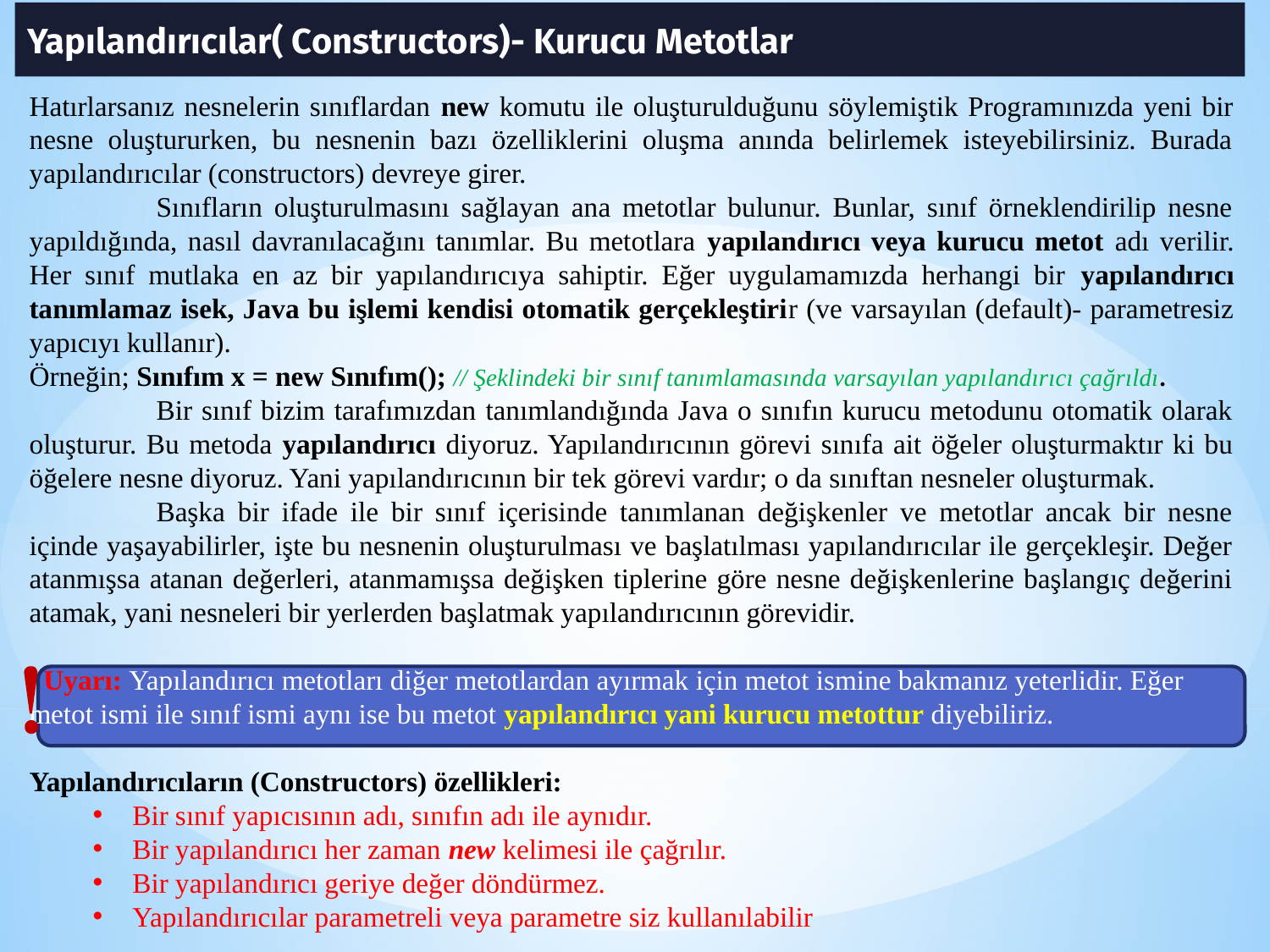

Yapılandırıcılar( Constructors)- Kurucu Metotlar
Hatırlarsanız nesnelerin sınıflardan new komutu ile oluşturulduğunu söylemiştik Programınızda yeni bir nesne oluştururken, bu nesnenin bazı özelliklerini oluşma anında belirlemek isteyebilirsiniz. Burada yapılandırıcılar (constructors) devreye girer.
	Sınıfların oluşturulmasını sağlayan ana metotlar bulunur. Bunlar, sınıf örneklendirilip nesne yapıldığında, nasıl davranılacağını tanımlar. Bu metotlara yapılandırıcı veya kurucu metot adı verilir. Her sınıf mutlaka en az bir yapılandırıcıya sahiptir. Eğer uygulamamızda herhangi bir yapılandırıcı tanımlamaz isek, Java bu işlemi kendisi otomatik gerçekleştirir (ve varsayılan (default)- parametresiz yapıcıyı kullanır).
Örneğin; Sınıfım x = new Sınıfım(); // Şeklindeki bir sınıf tanımlamasında varsayılan yapılandırıcı çağrıldı.
	Bir sınıf bizim tarafımızdan tanımlandığında Java o sınıfın kurucu metodunu otomatik olarak oluşturur. Bu metoda yapılandırıcı diyoruz. Yapılandırıcının görevi sınıfa ait öğeler oluşturmaktır ki bu öğelere nesne diyoruz. Yani yapılandırıcının bir tek görevi vardır; o da sınıftan nesneler oluşturmak.
	Başka bir ifade ile bir sınıf içerisinde tanımlanan değişkenler ve metotlar ancak bir nesne içinde yaşayabilirler, işte bu nesnenin oluşturulması ve başlatılması yapılandırıcılar ile gerçekleşir. Değer atanmışsa atanan değerleri, atanmamışsa değişken tiplerine göre nesne değişkenlerine başlangıç değerini atamak, yani nesneleri bir yerlerden başlatmak yapılandırıcının görevidir.

  Uyarı: Yapılandırıcı metotları diğer metotlardan ayırmak için metot ismine bakmanız yeterlidir. Eğer        metot ismi ile sınıf ismi aynı ise bu metot yapılandırıcı yani kurucu metottur diyebiliriz.

Yapılandırıcıların (Constructors) özellikleri:
Bir sınıf yapıcısının adı, sınıfın adı ile aynıdır.
Bir yapılandırıcı her zaman new kelimesi ile çağrılır.
Bir yapılandırıcı geriye değer döndürmez.
Yapılandırıcılar parametreli veya parametre siz kullanılabilir